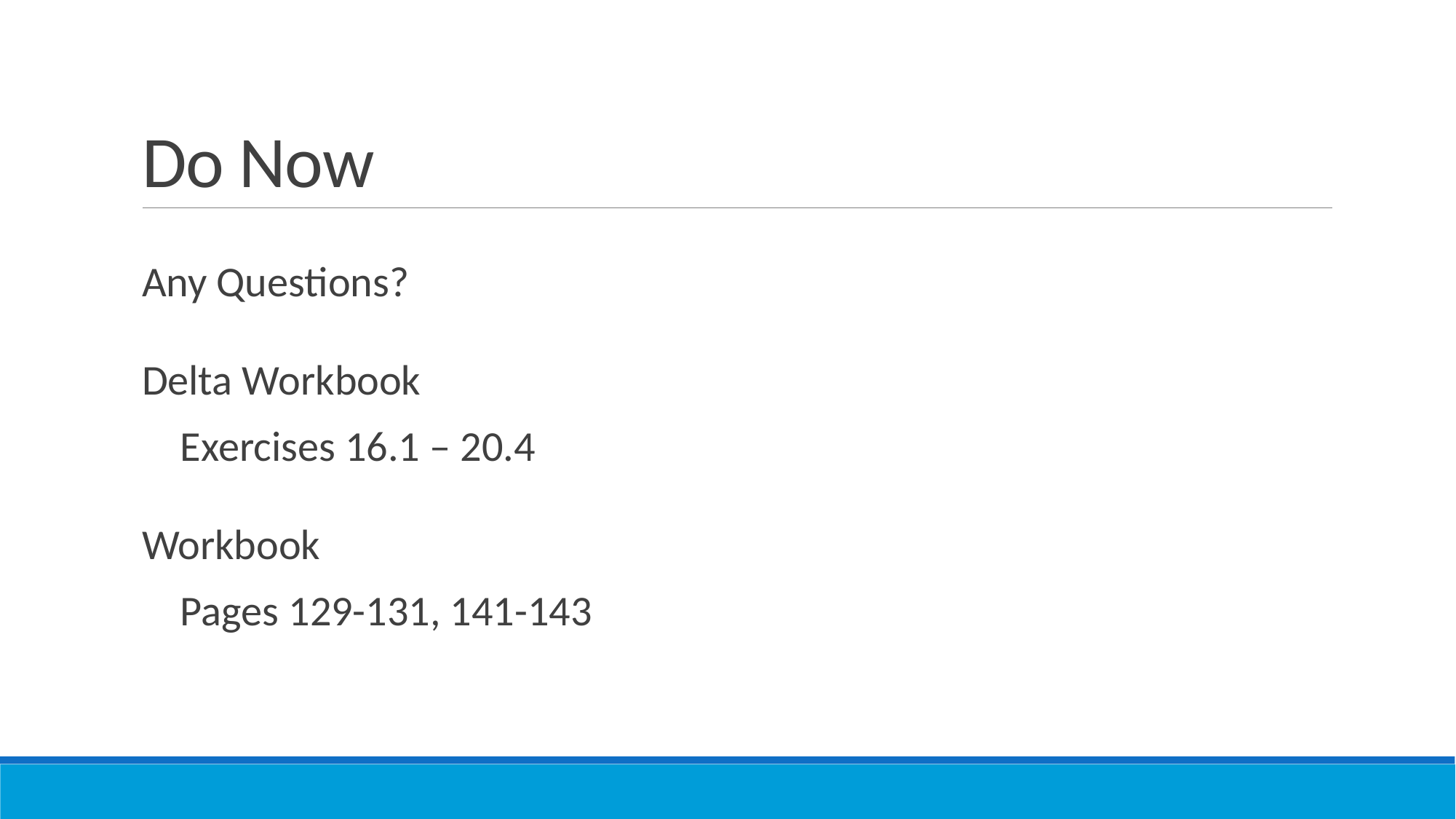

# Do Now
Any Questions?
Delta Workbook
    Exercises 16.1 – 20.4
Workbook
    Pages 129-131, 141-143